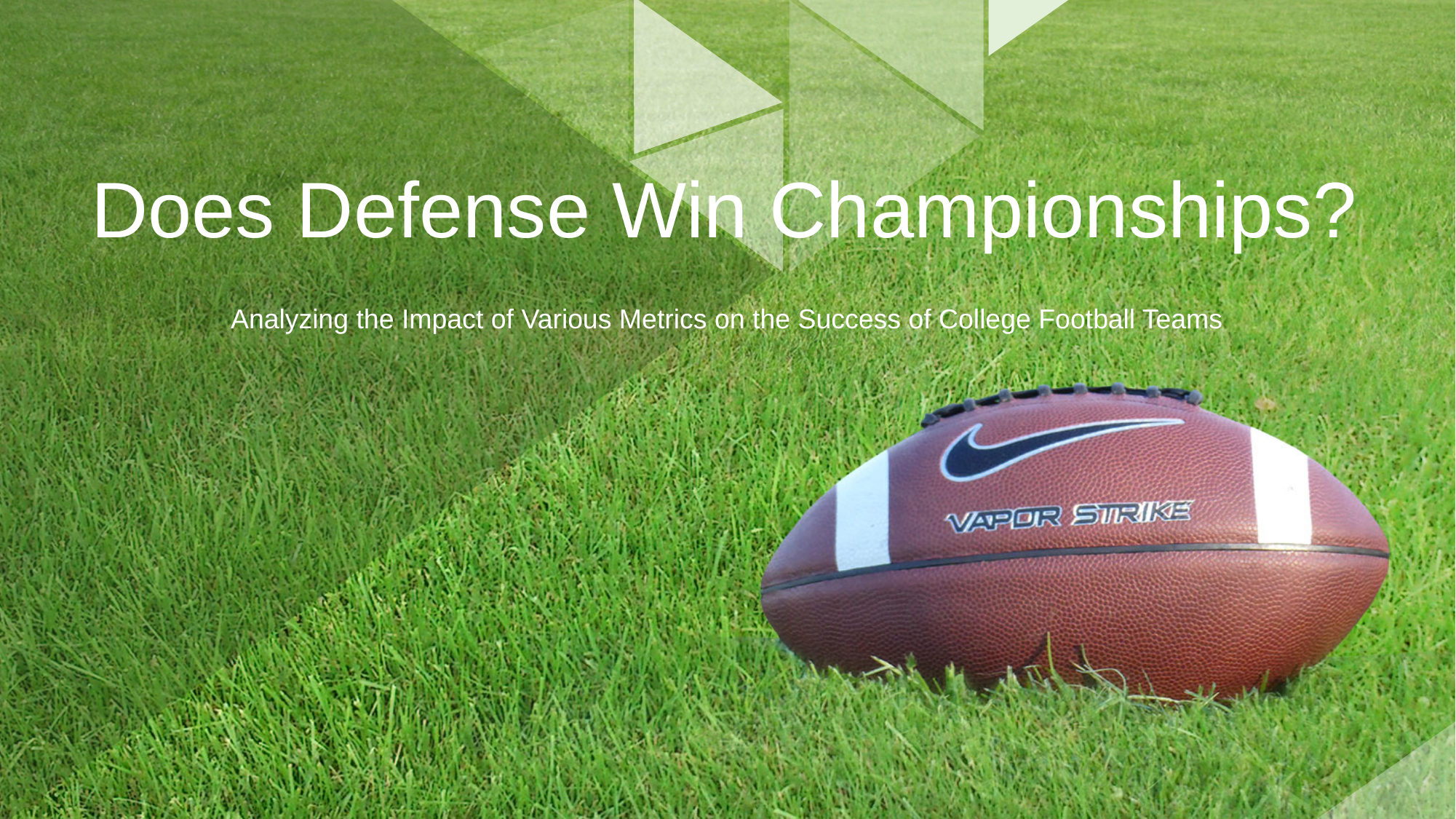

# Does Defense Win Championships?
Analyzing the Impact of Various Metrics on the Success of College Football Teams